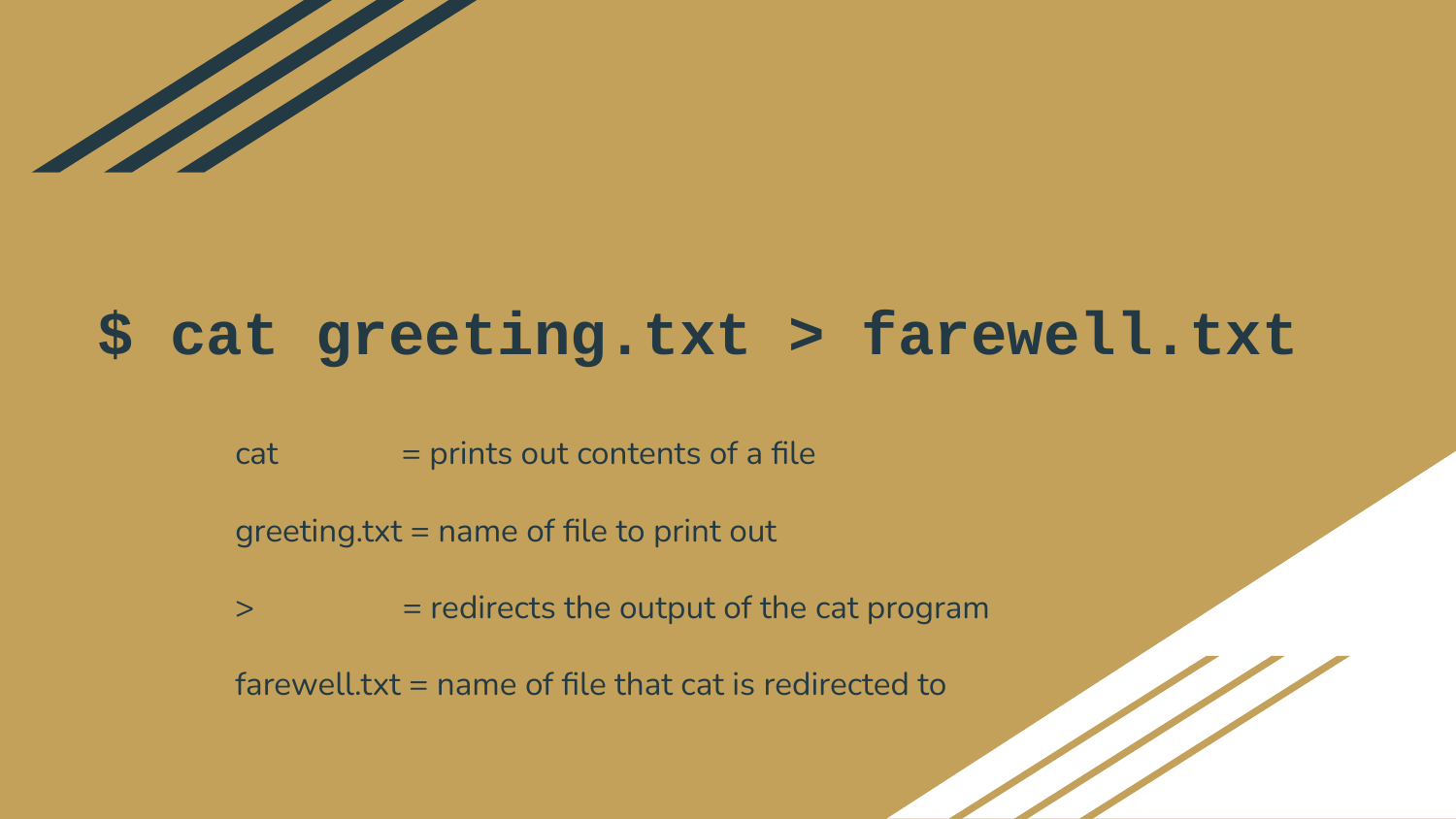

# $ cat greeting.txt > farewell.txt
cat               = prints out contents of a file
greeting.txt = name of file to print out
>                  = redirects the output of the cat program
farewell.txt = name of file that cat is redirected to